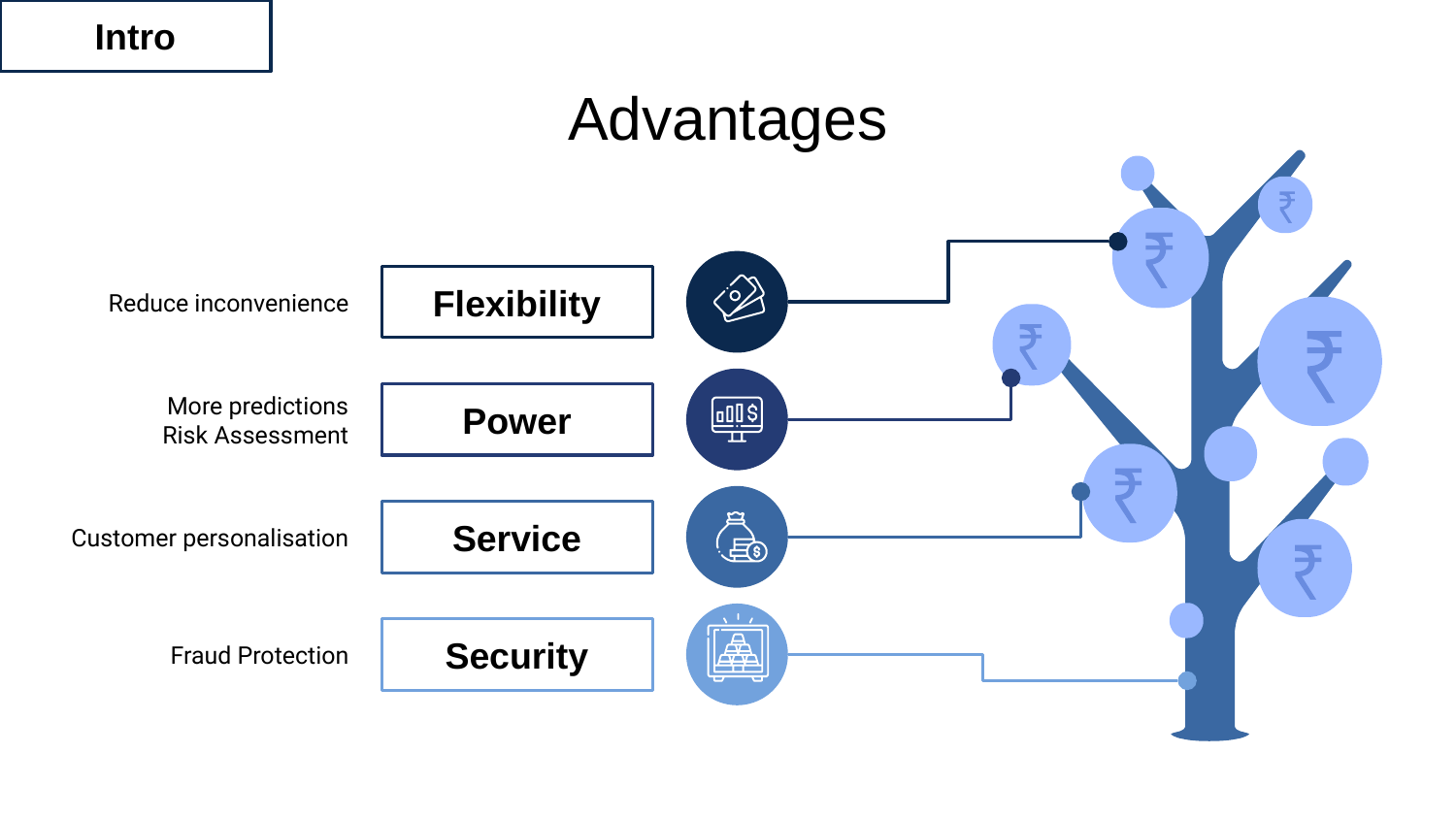

Intro
# Advantages

 Reduce inconvenience
Flexibility

More predictions
Risk Assessment
Power

Customer personalisation
Service

Fraud Protection
Security